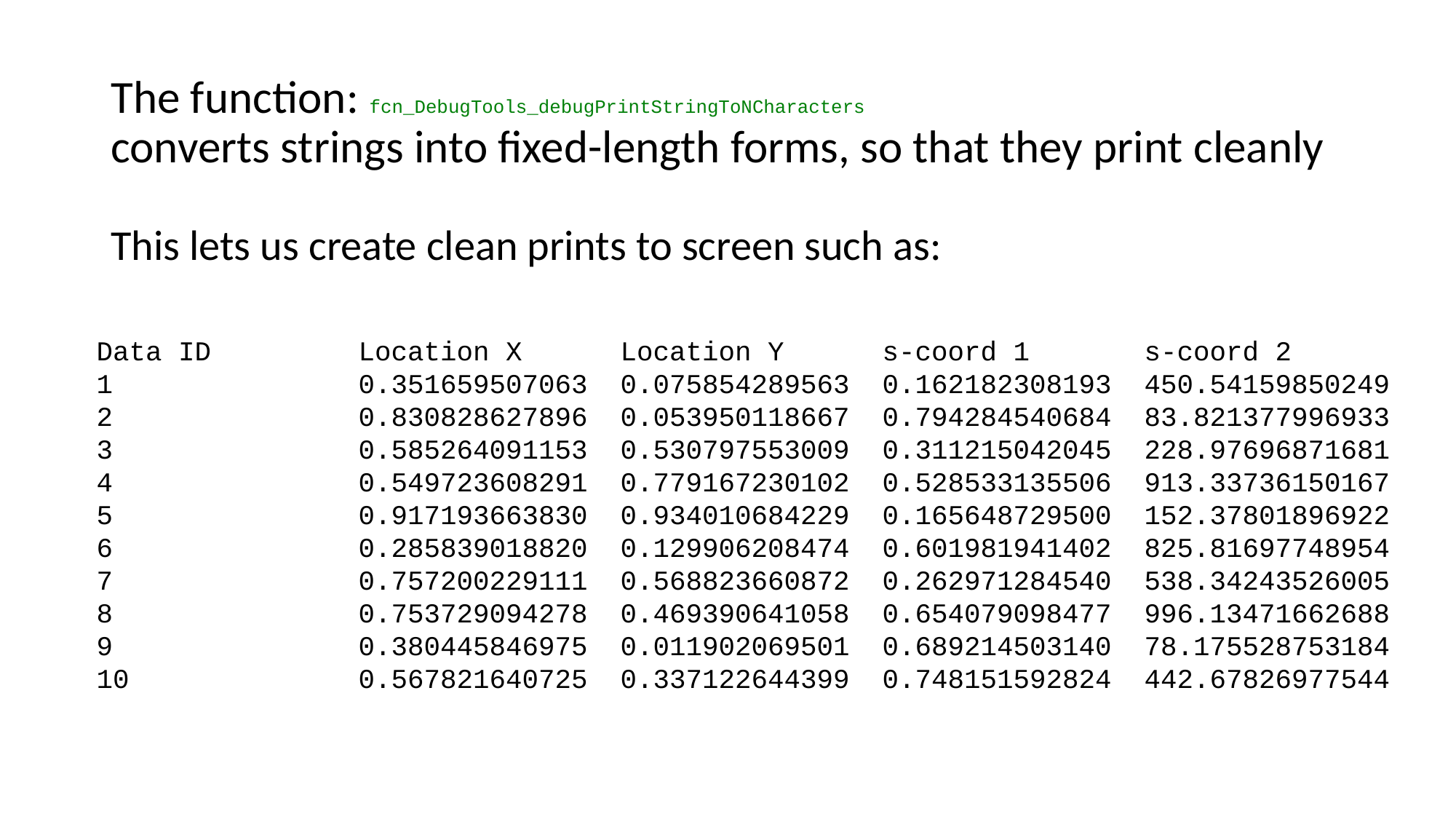

# The function: fcn_DebugTools_debugPrintStringToNCharacters converts strings into fixed-length forms, so that they print cleanly
This lets us create clean prints to screen such as:

Data ID         Location X      Location Y      s-coord 1       s-coord 2
1               0.351659507063  0.075854289563  0.162182308193  450.54159850249
2               0.830828627896  0.053950118667  0.794284540684  83.821377996933
3               0.585264091153  0.530797553009  0.311215042045  228.97696871681
4               0.549723608291  0.779167230102  0.528533135506  913.33736150167
5               0.917193663830  0.934010684229  0.165648729500  152.37801896922
6               0.285839018820  0.129906208474  0.601981941402  825.81697748954
7               0.757200229111  0.568823660872  0.262971284540  538.34243526005
8               0.753729094278  0.469390641058  0.654079098477  996.13471662688
9               0.380445846975  0.011902069501  0.689214503140  78.175528753184
10              0.567821640725  0.337122644399  0.748151592824  442.67826977544